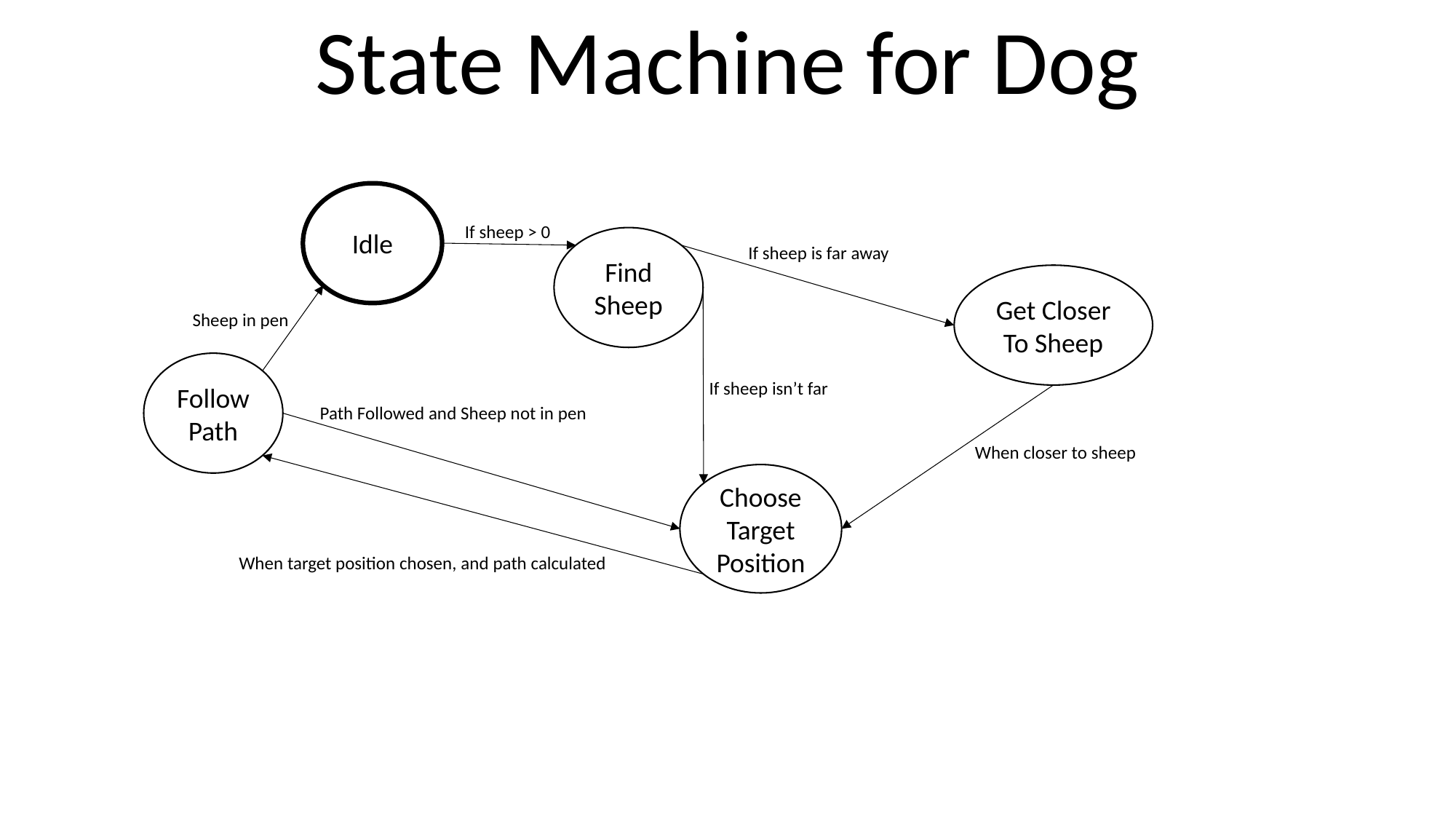

# State Machine for Dog
Idle
If sheep > 0
Find Sheep
If sheep is far away
Get Closer To Sheep
Sheep in pen
Follow Path
If sheep isn’t far
Path Followed and Sheep not in pen
When closer to sheep
Choose Target Position
When target position chosen, and path calculated